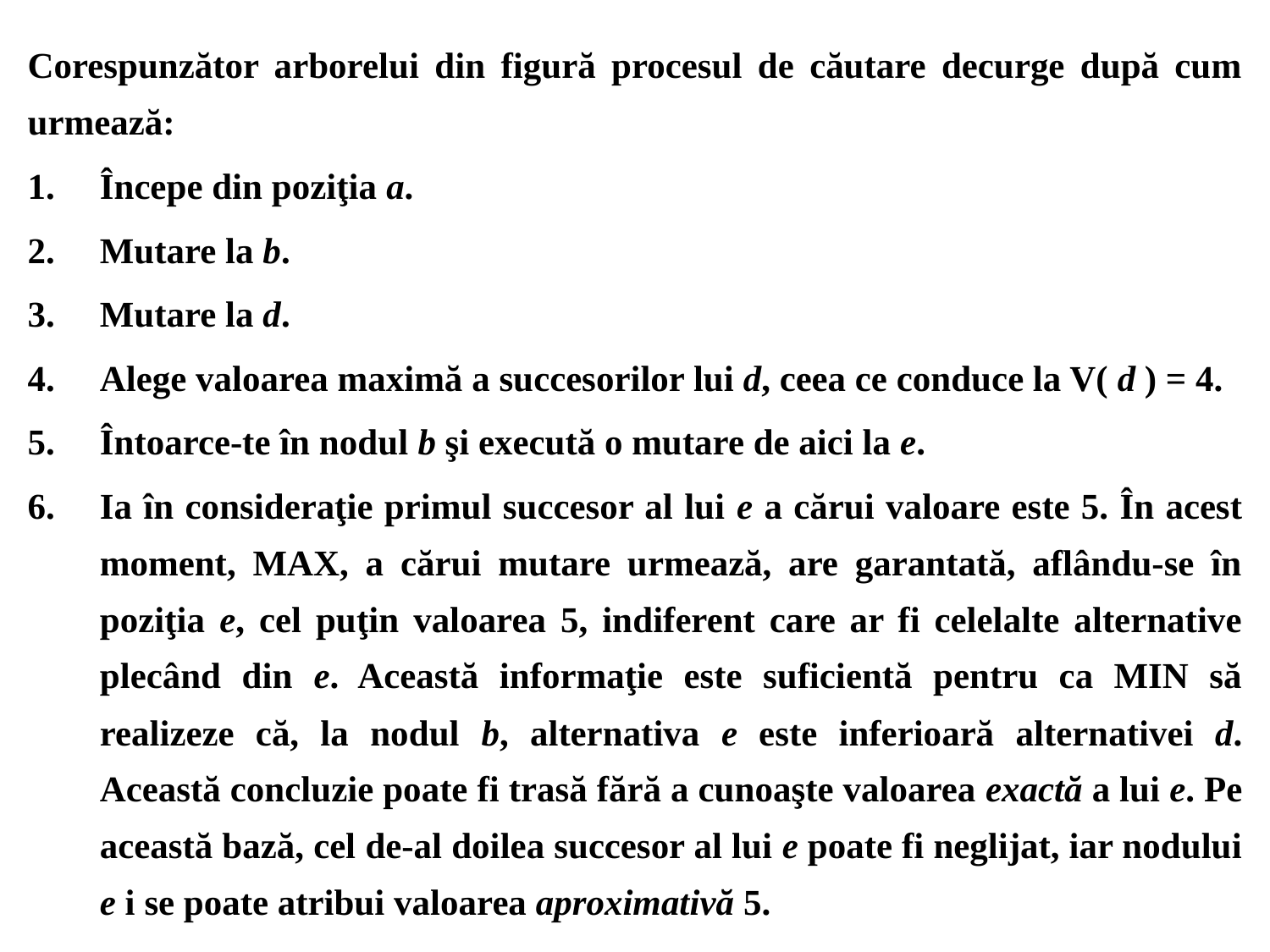

Corespunzător arborelui din figură procesul de căutare decurge după cum urmează:
Începe din poziţia a.
Mutare la b.
Mutare la d.
Alege valoarea maximă a succesorilor lui d, ceea ce conduce la V( d ) = 4.
Întoarce-te în nodul b şi execută o mutare de aici la e.
Ia în consideraţie primul succesor al lui e a cărui valoare este 5. În acest moment, MAX, a cărui mutare urmează, are garantată, aflându-se în poziţia e, cel puţin valoarea 5, indiferent care ar fi celelalte alternative plecând din e. Această informaţie este suficientă pentru ca MIN să realizeze că, la nodul b, alternativa e este inferioară alternativei d. Această concluzie poate fi trasă fără a cunoaşte valoarea exactă a lui e. Pe această bază, cel de-al doilea succesor al lui e poate fi neglijat, iar nodului e i se poate atribui valoarea aproximativă 5.